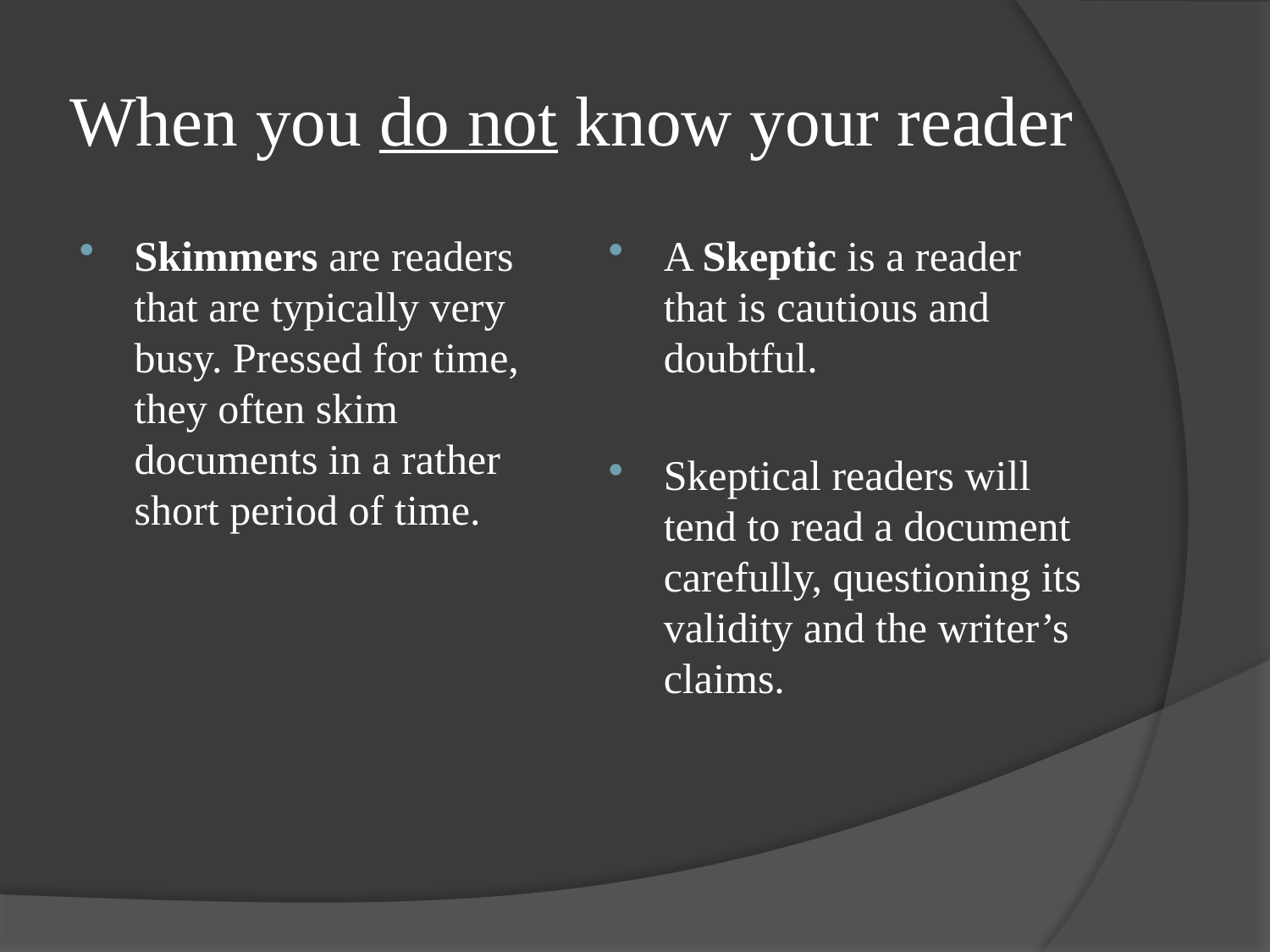

# When you do not know your reader
Skimmers are readers that are typically very busy. Pressed for time, they often skim documents in a rather short period of time.
A Skeptic is a reader that is cautious and doubtful.

Skeptical readers will tend to read a document carefully, questioning its validity and the writer’s claims.